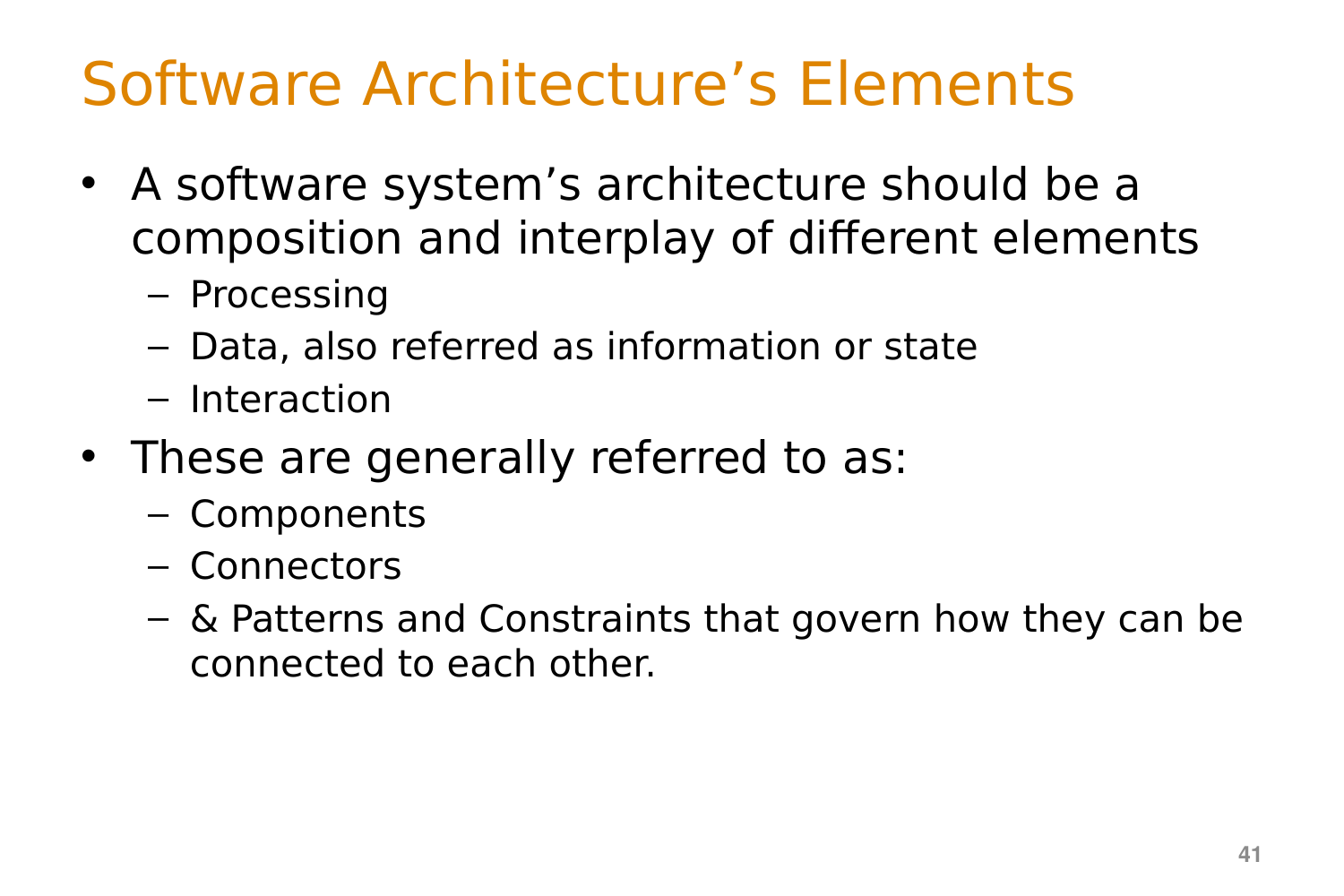

# Software Architecture’s Elements
A software system’s architecture should be a composition and interplay of different elements
Processing
Data, also referred as information or state
Interaction
These are generally referred to as:
Components
Connectors
& Patterns and Constraints that govern how they can be connected to each other.
41